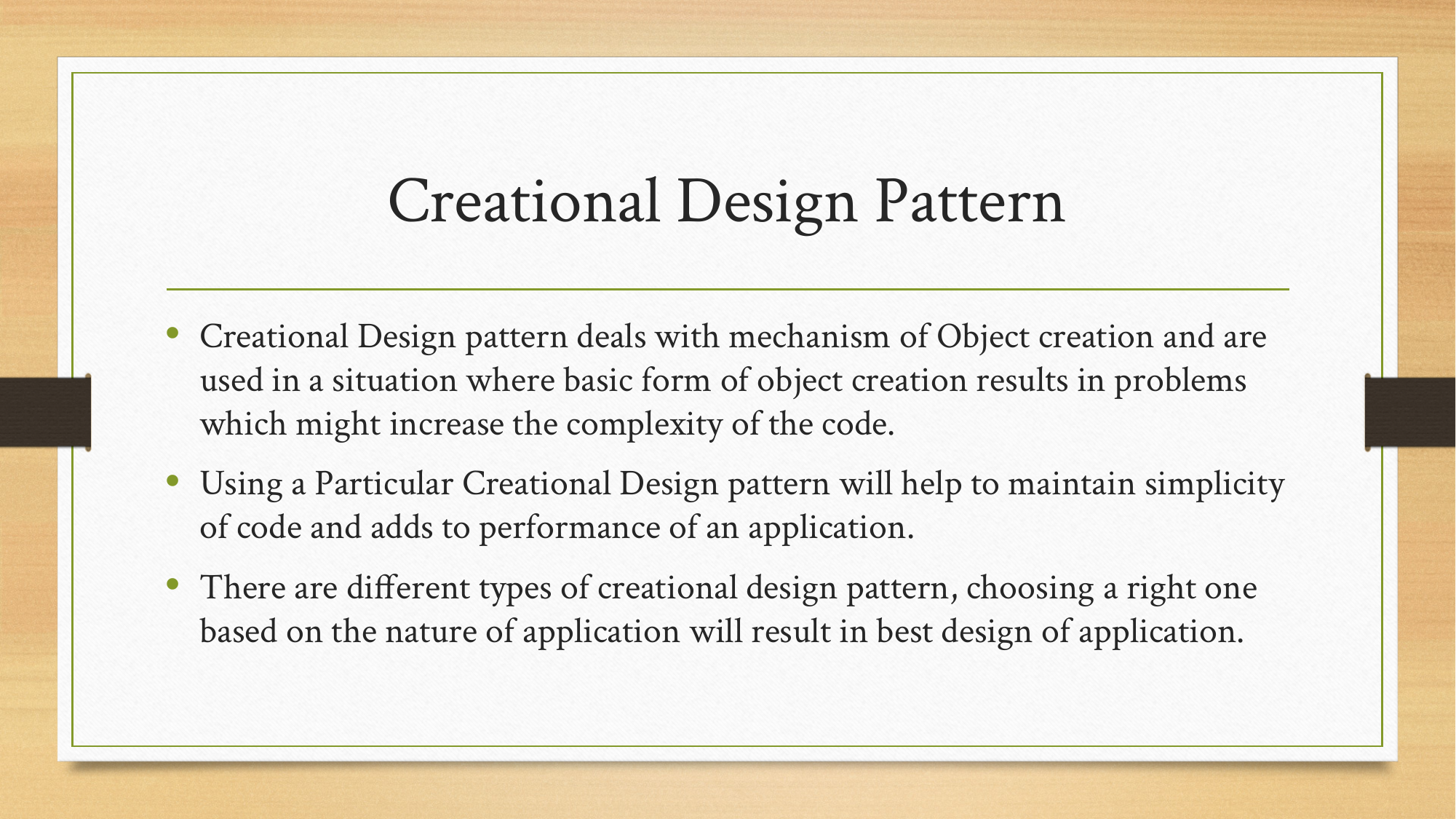

# Creational Design Pattern
Creational Design pattern deals with mechanism of Object creation and are used in a situation where basic form of object creation results in problems which might increase the complexity of the code.
Using a Particular Creational Design pattern will help to maintain simplicity of code and adds to performance of an application.
There are different types of creational design pattern, choosing a right one based on the nature of application will result in best design of application.